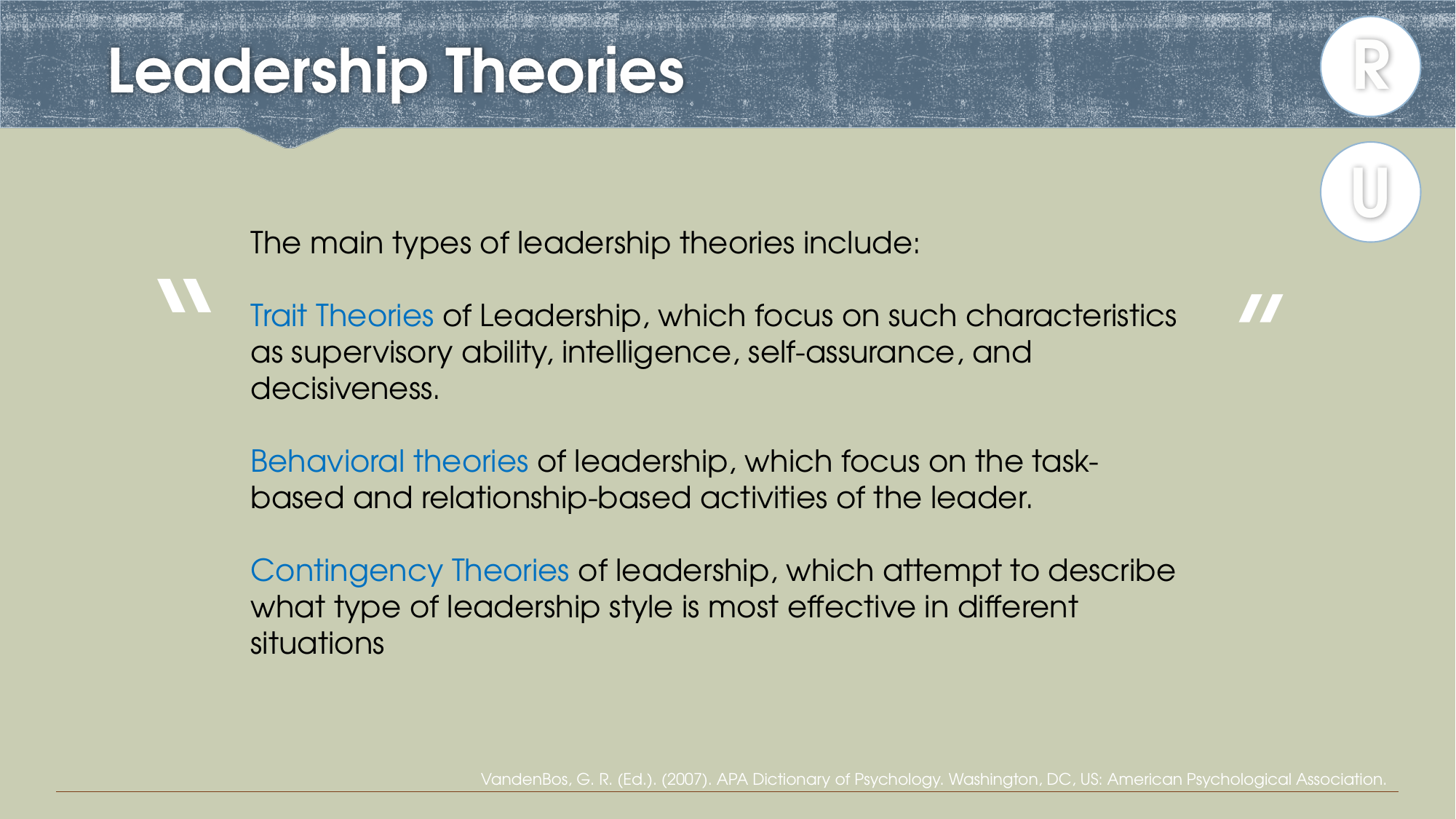

R
# Leadership Theories

U
The main types of leadership theories include:

Trait Theories of Leadership, which focus on such characteristics as supervisory ability, intelligence, self-assurance, and decisiveness.

Behavioral theories of leadership, which focus on the task-based and relationship-based activities of the leader.

Contingency Theories of leadership, which attempt to describe what type of leadership style is most effective in different situations
“
”

VandenBos, G. R. (Ed.). (2007). APA Dictionary of Psychology. Washington, DC, US: American Psychological Association.